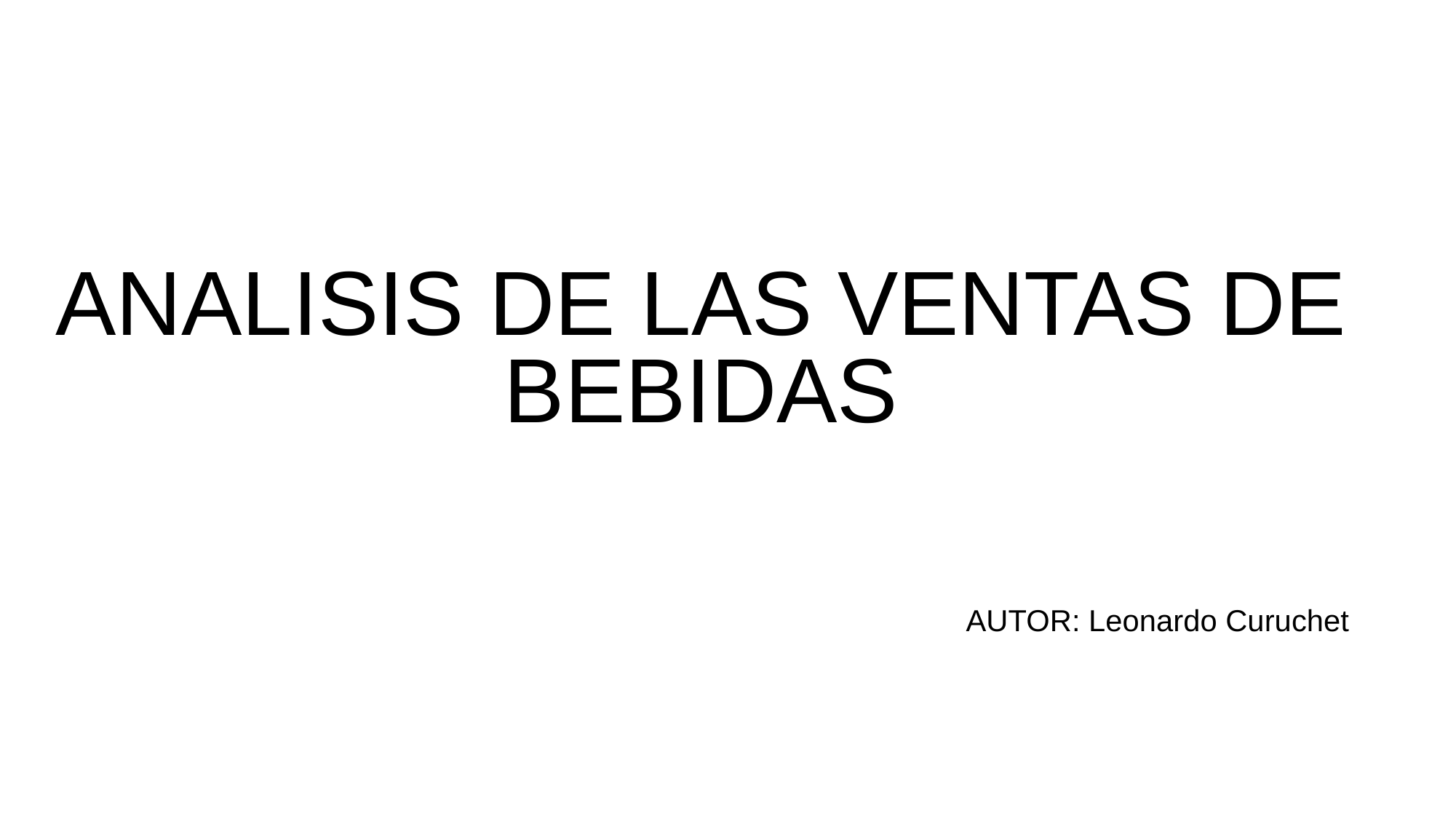

ANALISIS DE LAS VENTAS DE BEBIDAS

AUTOR: Leonardo Curuchet